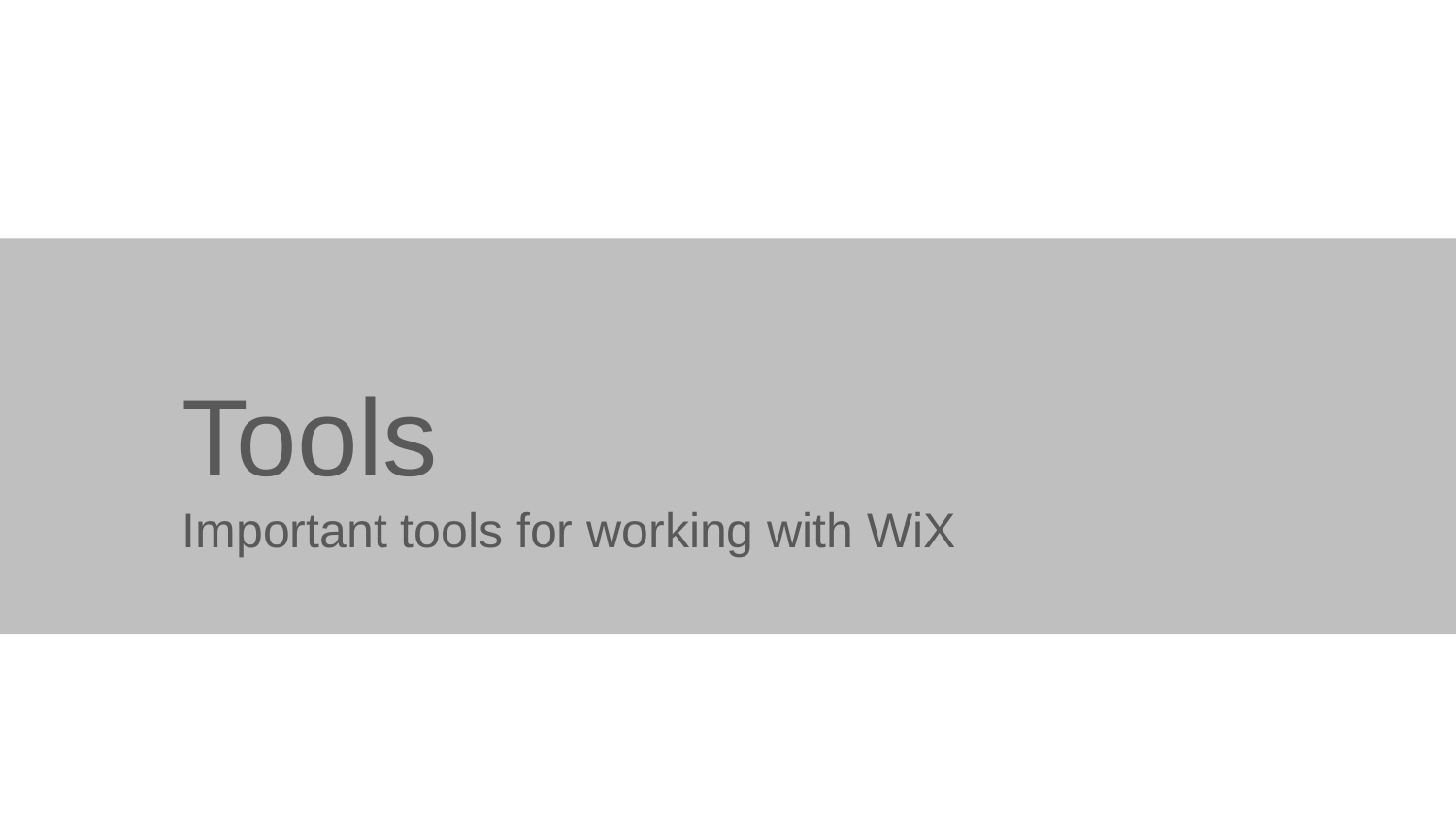

# Tools
Important tools for working with WiX